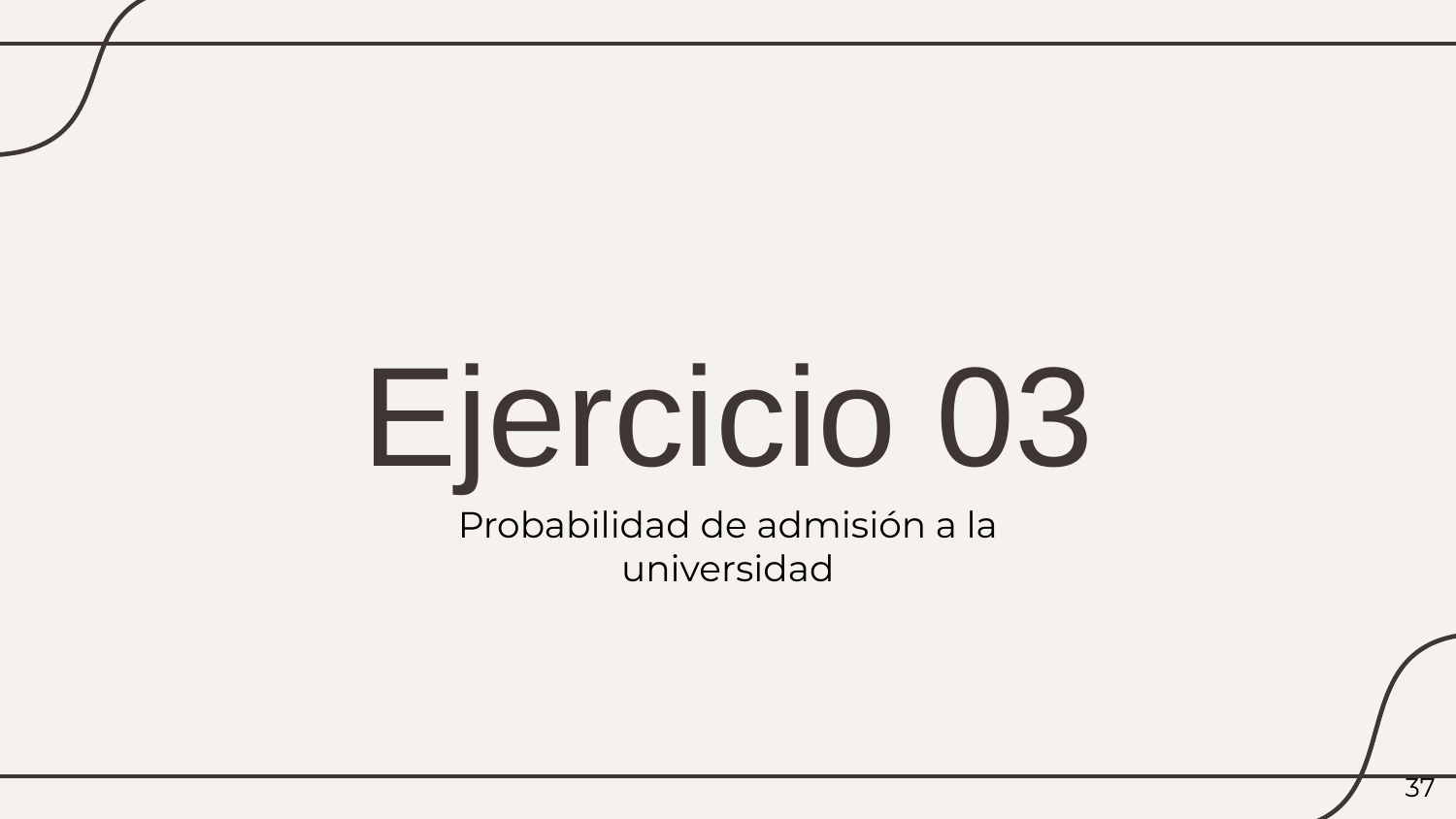

Ejercicio 03
Probabilidad de admisión a la universidad
37